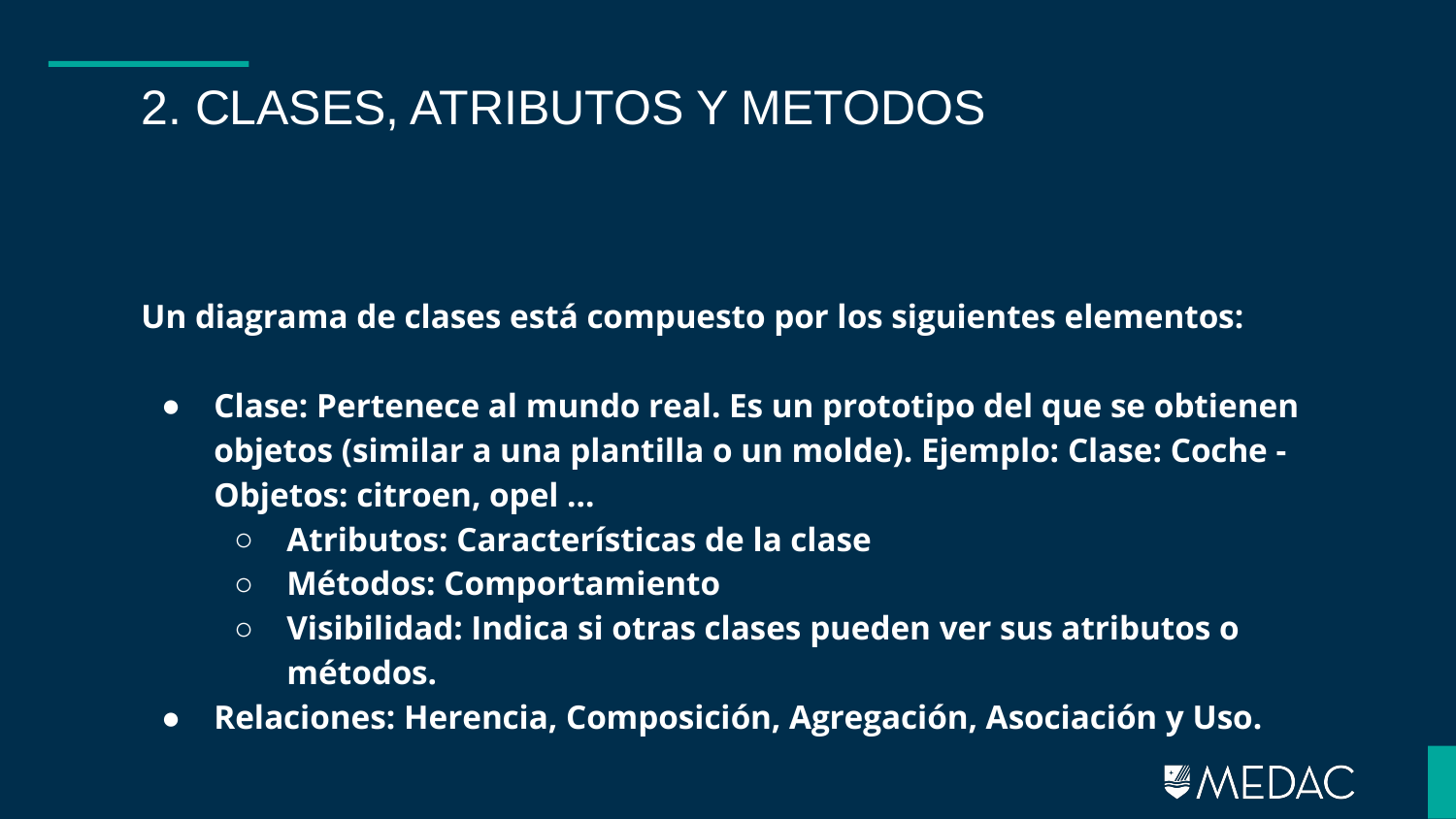

# 2. CLASES, ATRIBUTOS Y METODOS

Un diagrama de clases está compuesto por los siguientes elementos:

Clase: Pertenece al mundo real. Es un prototipo del que se obtienen objetos (similar a una plantilla o un molde). Ejemplo: Clase: Coche - Objetos: citroen, opel …
Atributos: Características de la clase
Métodos: Comportamiento
Visibilidad: Indica si otras clases pueden ver sus atributos o métodos.
Relaciones: Herencia, Composición, Agregación, Asociación y Uso.